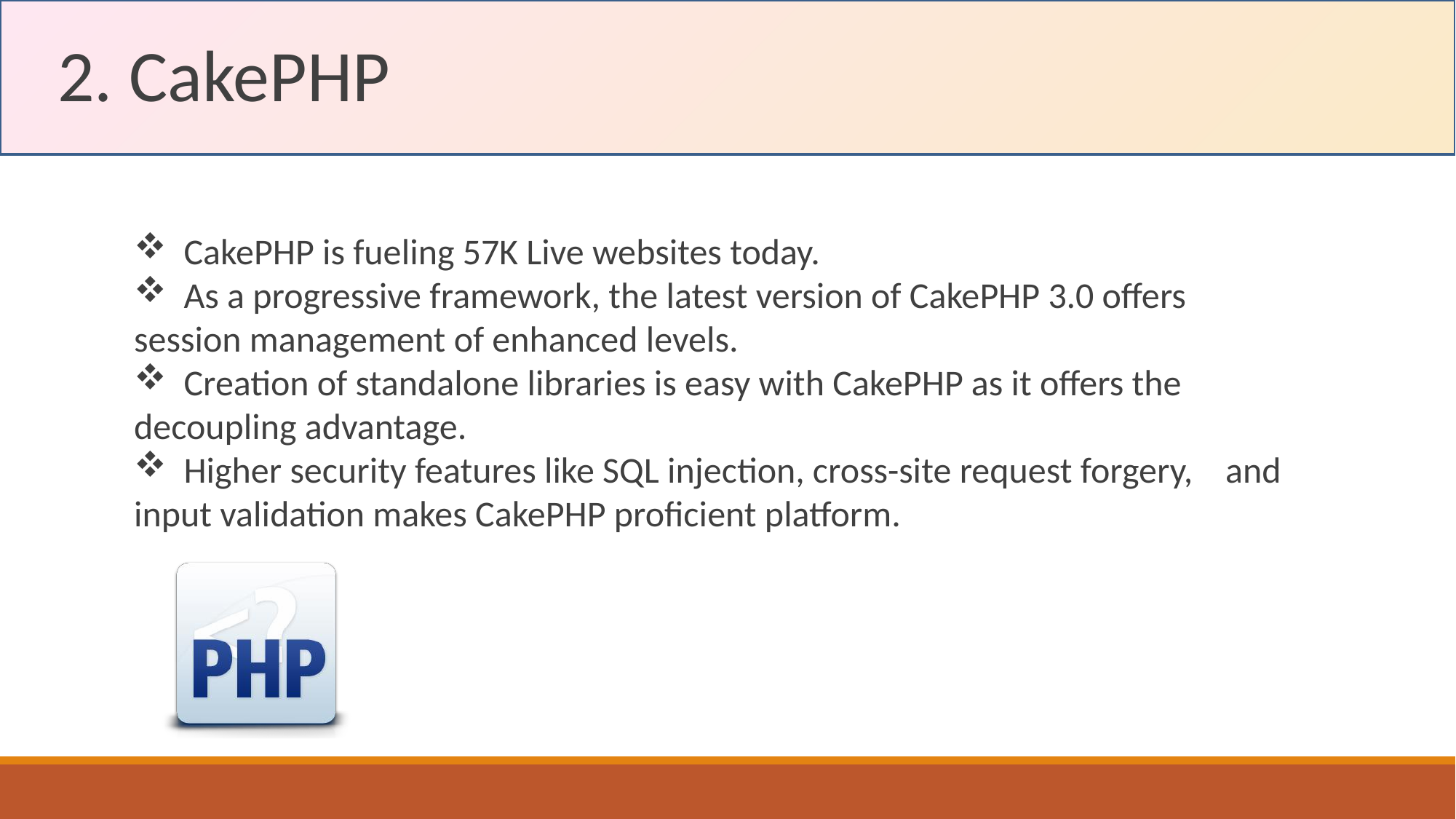

2. CakePHP

  CakePHP is fueling 57K Live websites today.
  As a progressive framework, the latest version of CakePHP 3.0 offers   	session management of enhanced levels.
  Creation of standalone libraries is easy with CakePHP as it offers the 	decoupling advantage.
  Higher security features like SQL injection, cross-site request forgery, 	and input validation makes CakePHP proficient platform.